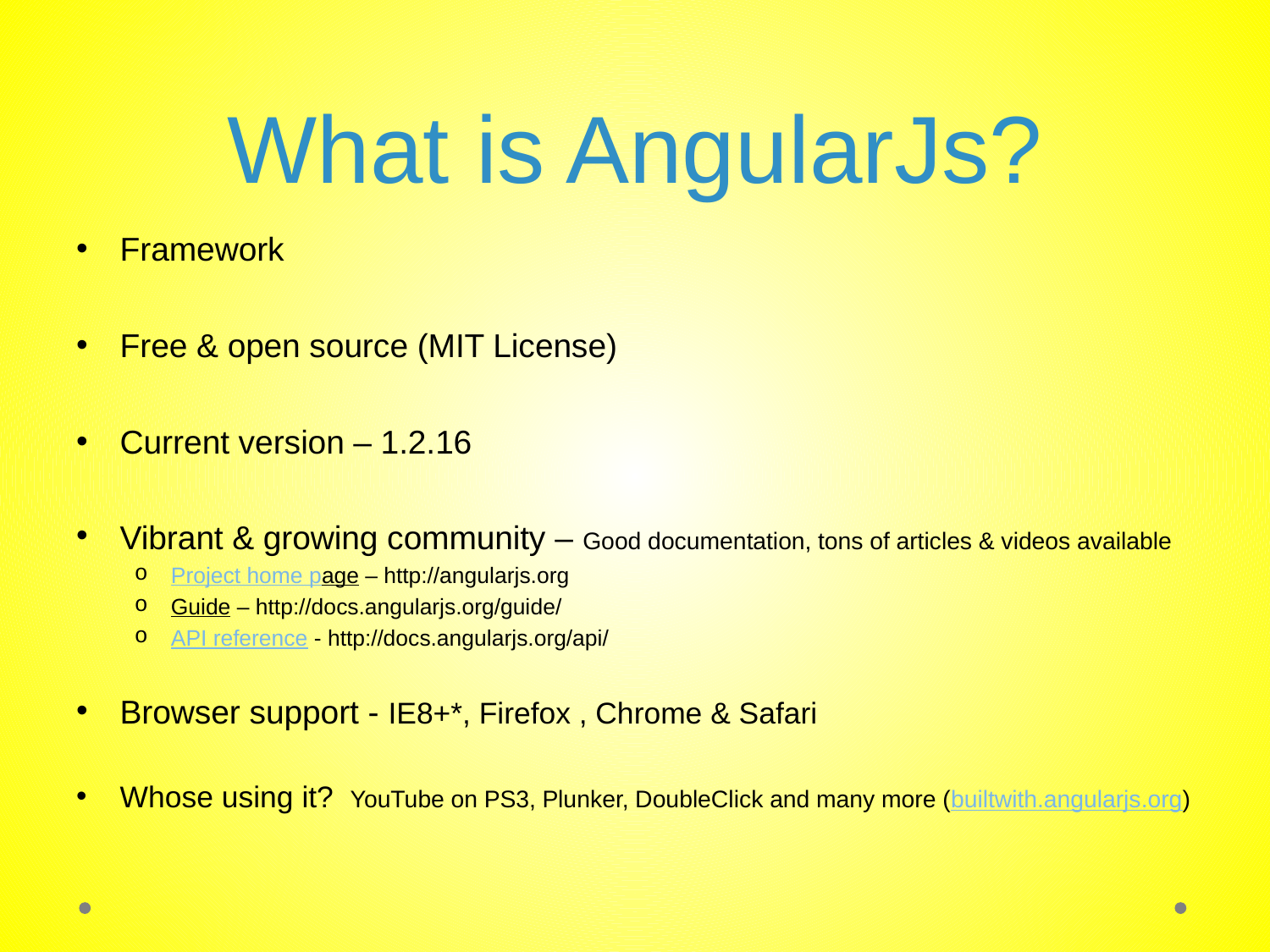

# What is AngularJs?
Framework

Free & open source (MIT License)

Current version – 1.2.16

Vibrant & growing community – Good documentation, tons of articles & videos available
Project home page – http://angularjs.org
Guide – http://docs.angularjs.org/guide/
API reference - http://docs.angularjs.org/api/

Browser support - IE8+*, Firefox , Chrome & Safari

Whose using it?  YouTube on PS3, Plunker, DoubleClick and many more (builtwith.angularjs.org)